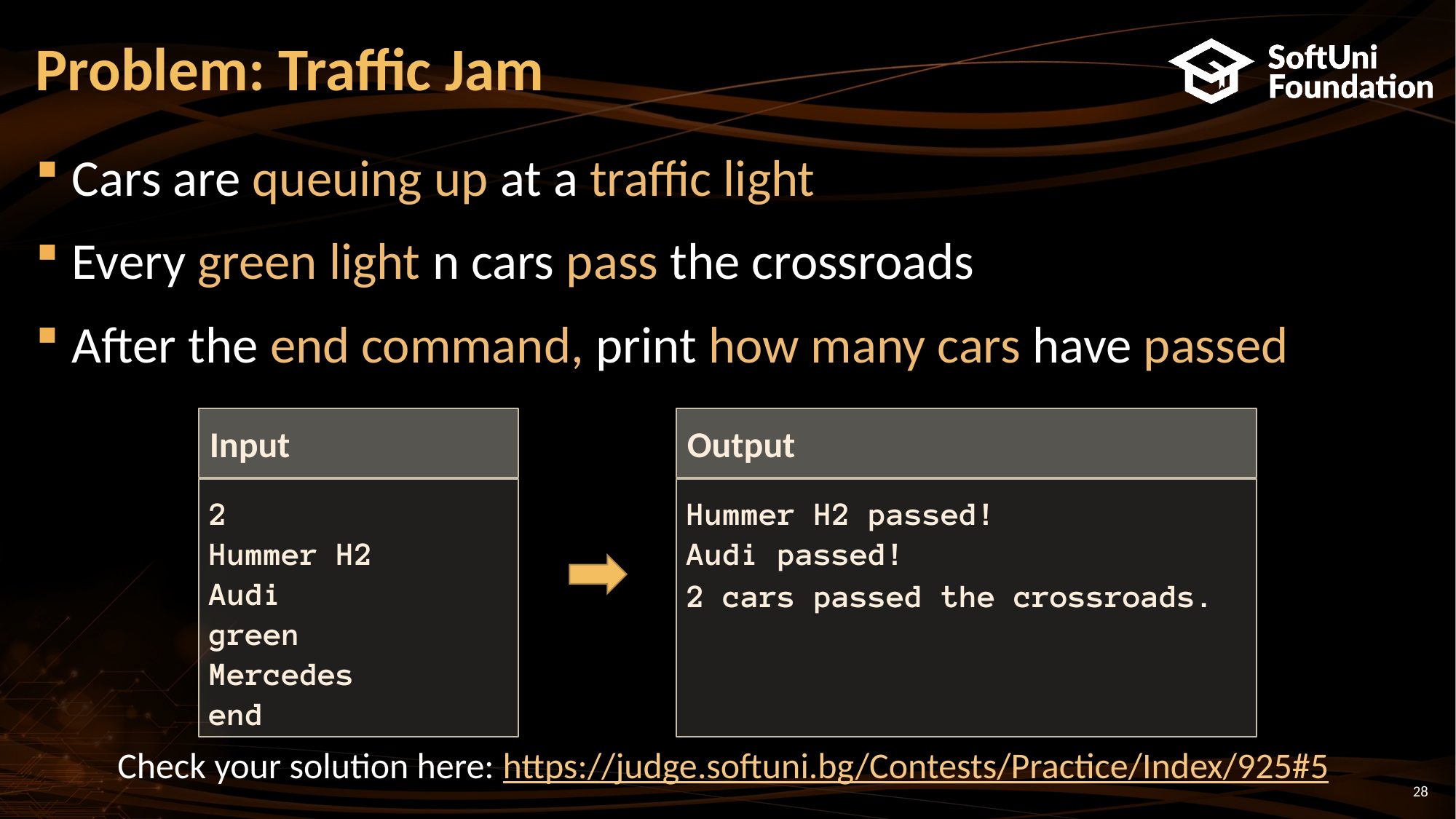

# Problem: Traffic Jam
Cars are queuing up at a traffic light
Every green light n cars pass the crossroads
After the end command, print how many cars have passed
Input
2
Hummer H2
Audi
green
Mercedes
end
Output
Hummer H2 passed!
Audi passed!
2 cars passed the crossroads.

Check your solution here: https://judge.softuni.bg/Contests/Practice/Index/925#5
28